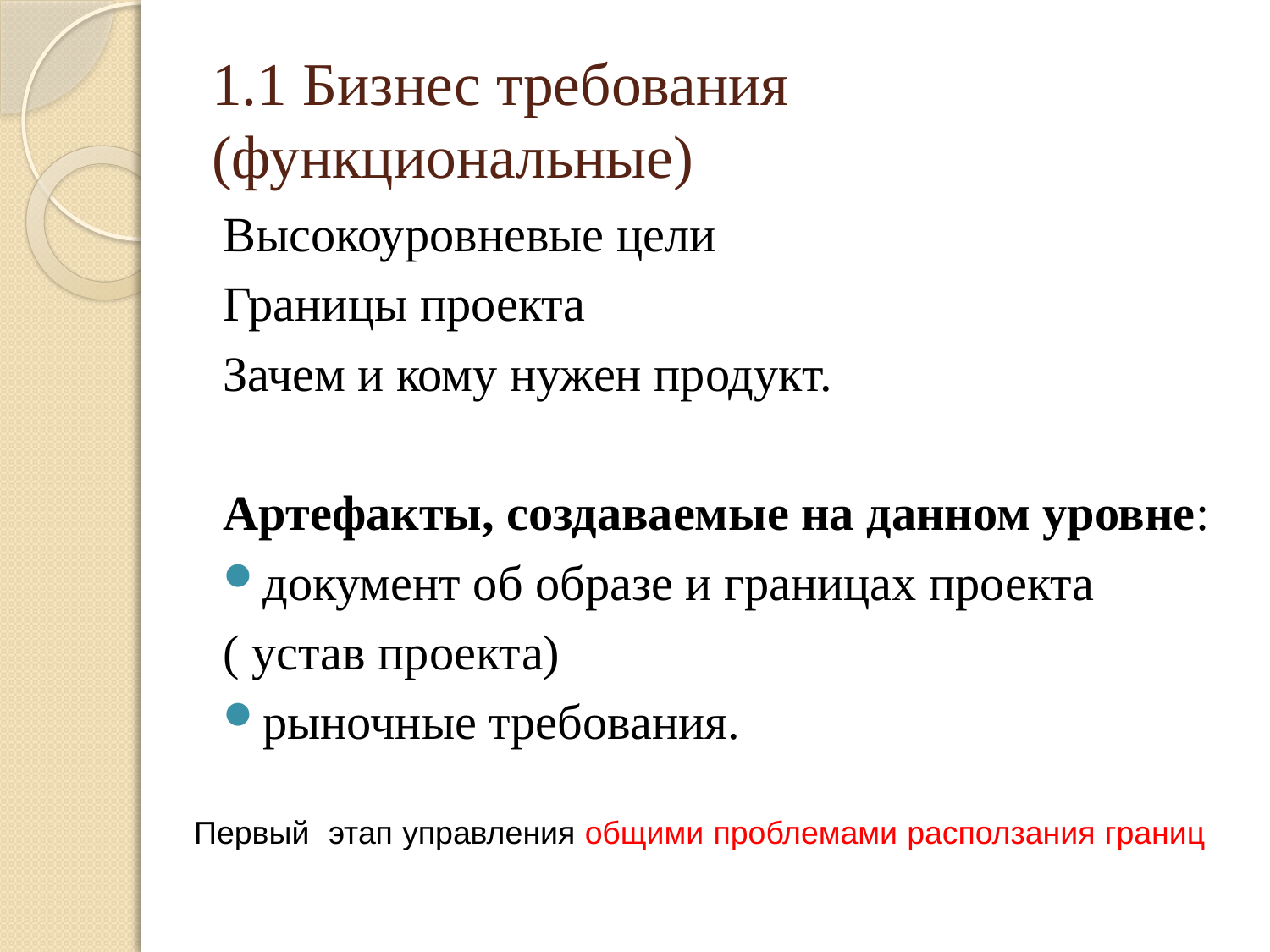

# 1.1 Бизнес требования (функциональные)
Высокоуровневые цели
Границы проекта
Зачем и кому нужен продукт.

Артефакты, создаваемые на данном уровне:
документ об образе и границах проекта
( устав проекта)
рыночные требования.
Первый  этап управления общими проблемами расползания границ